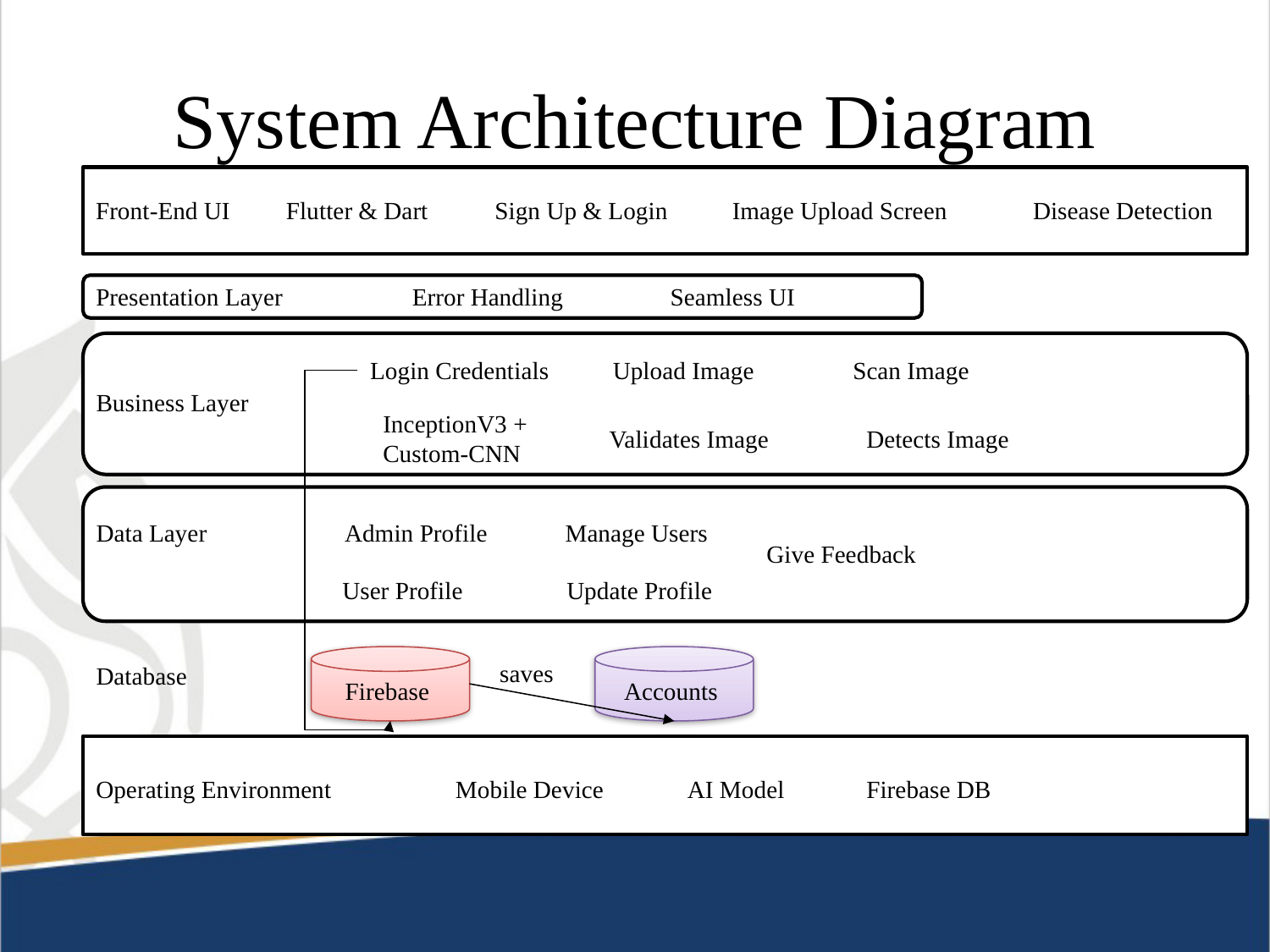

# System Architecture Diagram

Disease Detection
Image Upload Screen
Sign Up & Login
Front-End UI
Flutter & Dart

Seamless UI
Presentation Layer
Error Handling

Login Credentials
Upload Image
Scan Image
Business Layer
InceptionV3 +
Custom-CNN
Detects Image
Validates Image

Data Layer
Admin Profile
Manage Users
Give Feedback
Update Profile
User Profile
Firebase
Accounts
saves
Database

Operating Environment
Mobile Device
AI Model
Firebase DB